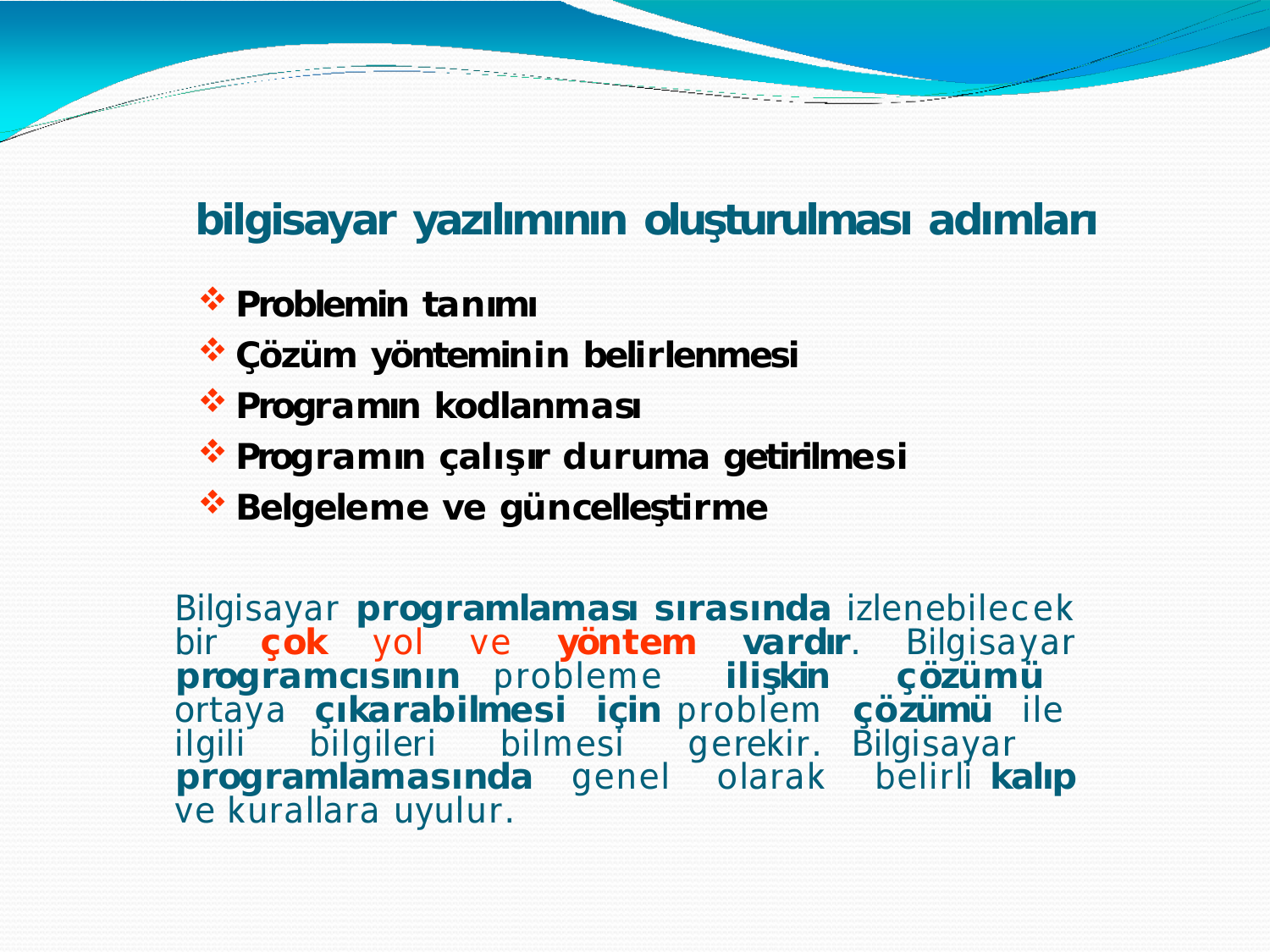

# bilgisayar yazılımının oluşturulması adımları
Problemin tanımı
Çözüm yönteminin belirlenmesi
Programın kodlanması
Programın çalışır duruma getirilmesi
Belgeleme ve güncelleştirme

Bilgisayar programlaması sırasında izlenebilecek bir çok yol ve yöntem vardır. Bilgisayar programcısının probleme  ilişkin  çözümü  ortaya  çıkarabilmesi  için problem  çözümü  ile  ilgili  bilgileri  bilmesi  gerekir. Bilgisayar   programlamasında  genel   olarak   belirli kalıp ve kurallara uyulur.